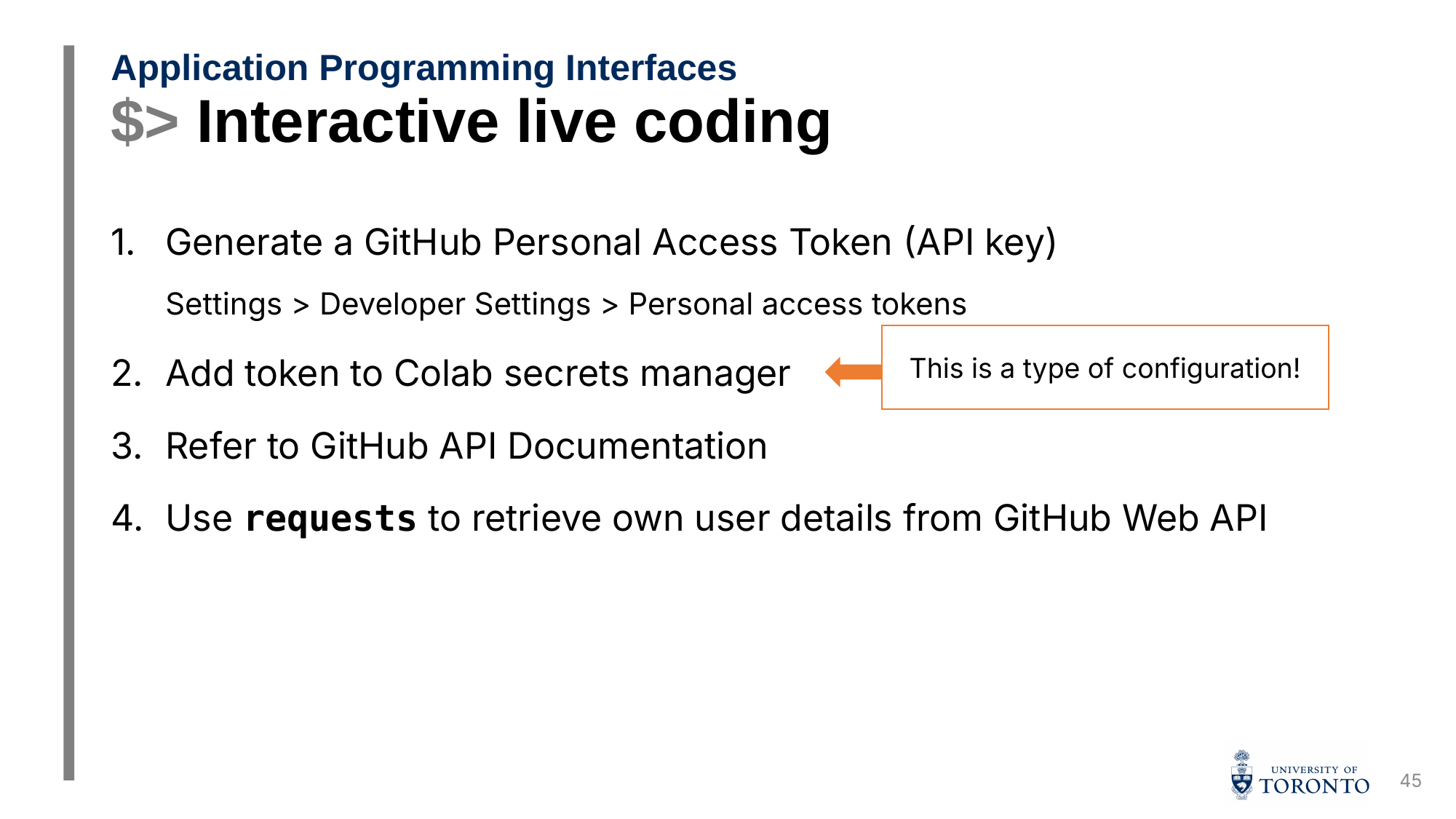

# $> Interactive live coding
Application Programming Interfaces

Generate a GitHub Personal Access Token (API key)
Settings > Developer Settings > Personal access tokens
Add token to Colab secrets manager
Refer to GitHub API Documentation
Use requests to retrieve own user details from GitHub Web API
This is a type of configuration!

45